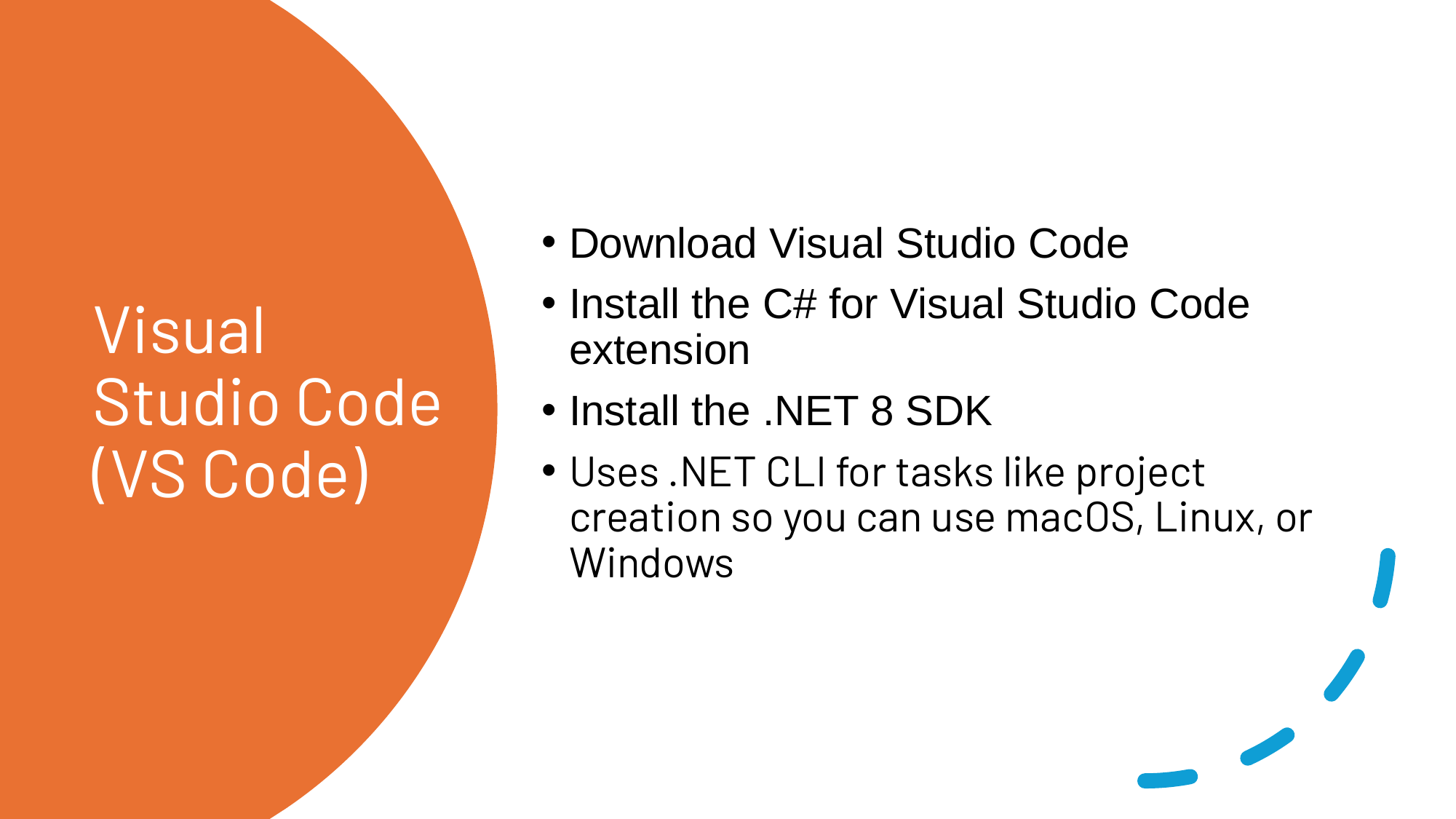

Download Visual Studio Code
Install the C# for Visual Studio Code extension
Install the .NET 8 SDK
Uses .NET CLI for tasks like project creation so you can use macOS, Linux, or Windows
# Visual Studio Code (VS Code)